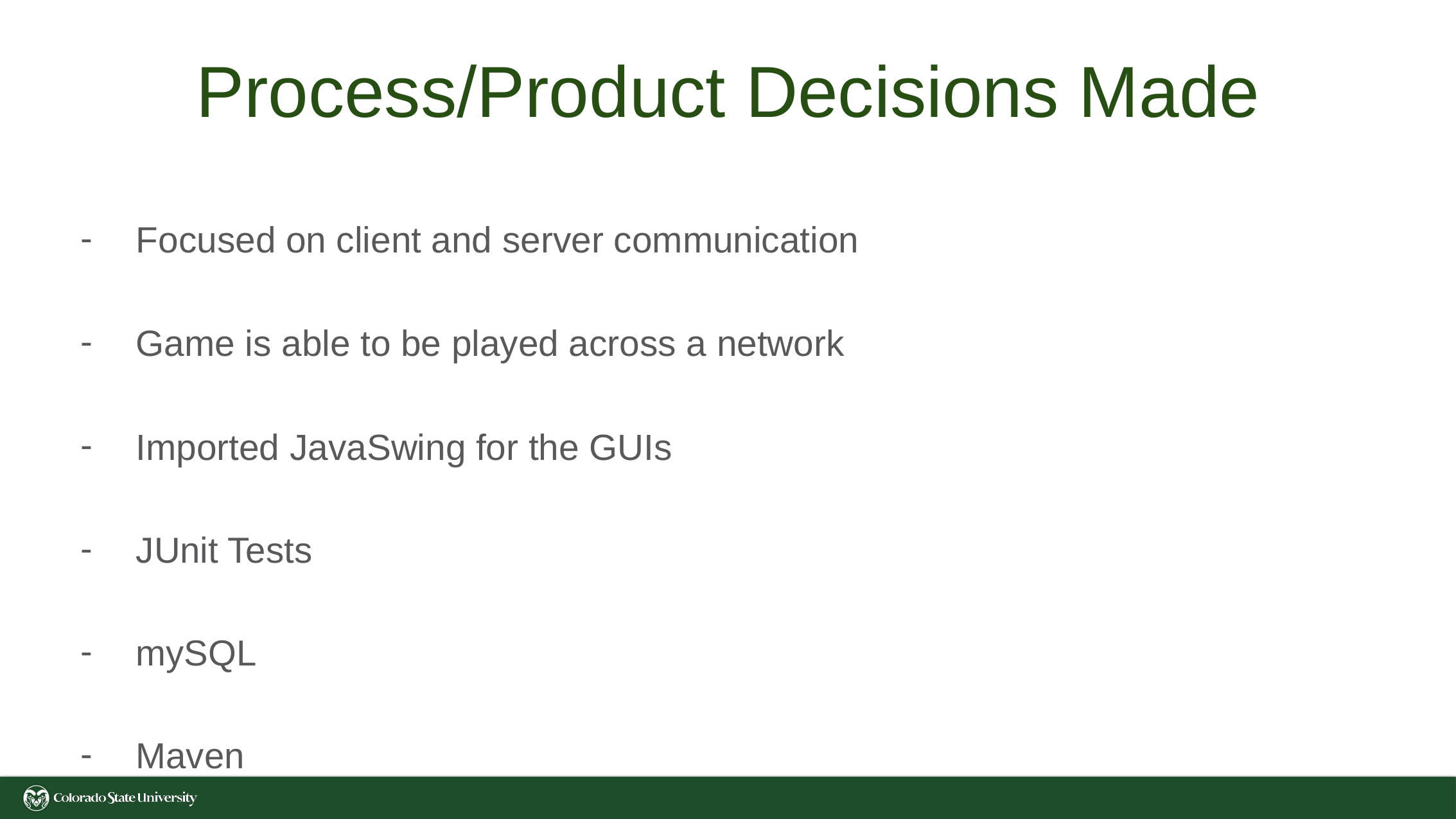

Process/Product Decisions Made
Focused on client and server communication
Game is able to be played across a network
Imported JavaSwing for the GUIs
JUnit Tests
mySQL
Maven